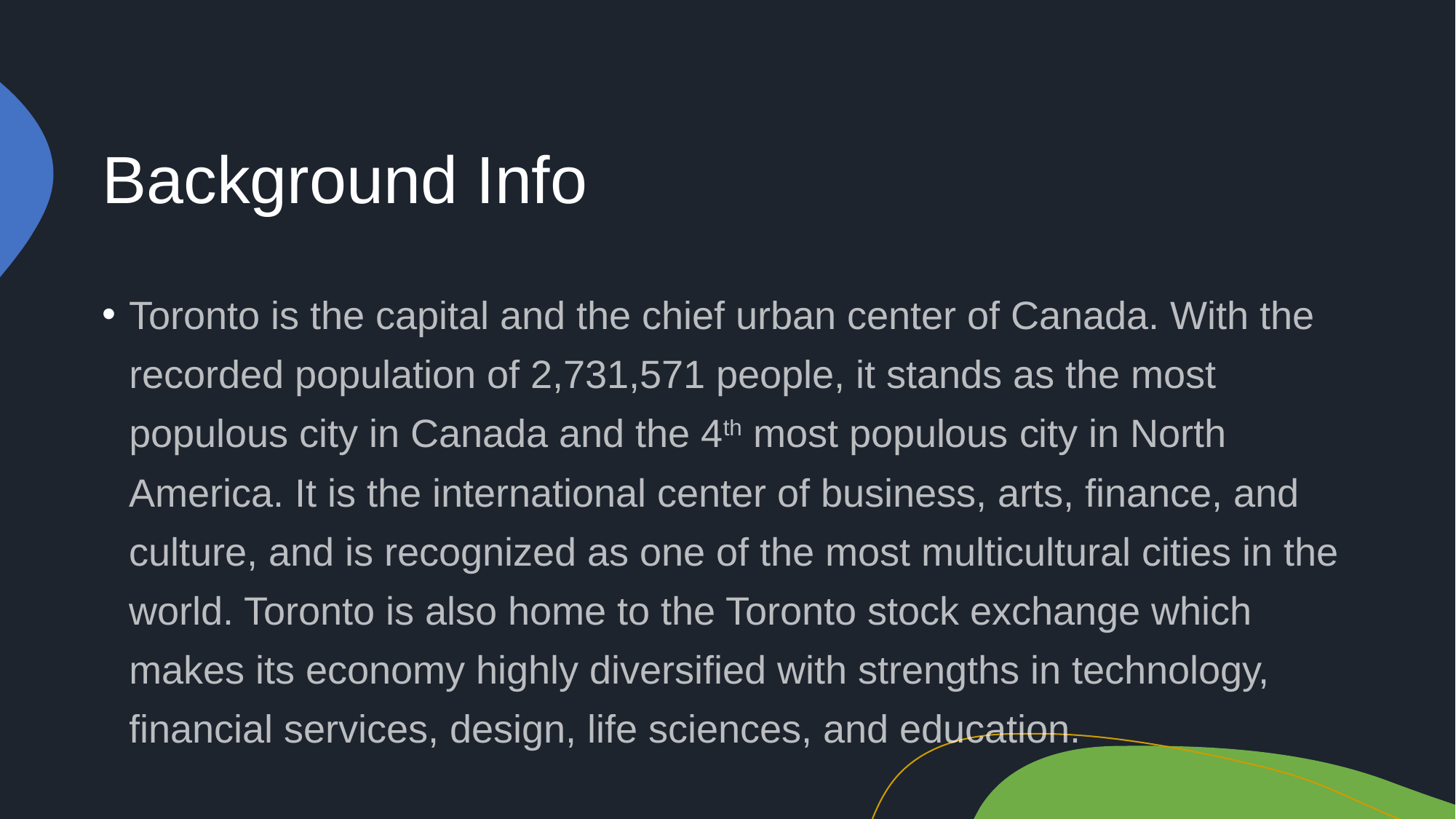

# Background Info
Toronto is the capital and the chief urban center of Canada. With the recorded population of 2,731,571 people, it stands as the most populous city in Canada and the 4th most populous city in North America. It is the international center of business, arts, finance, and culture, and is recognized as one of the most multicultural cities in the world. Toronto is also home to the Toronto stock exchange which makes its economy highly diversified with strengths in technology, financial services, design, life sciences, and education.